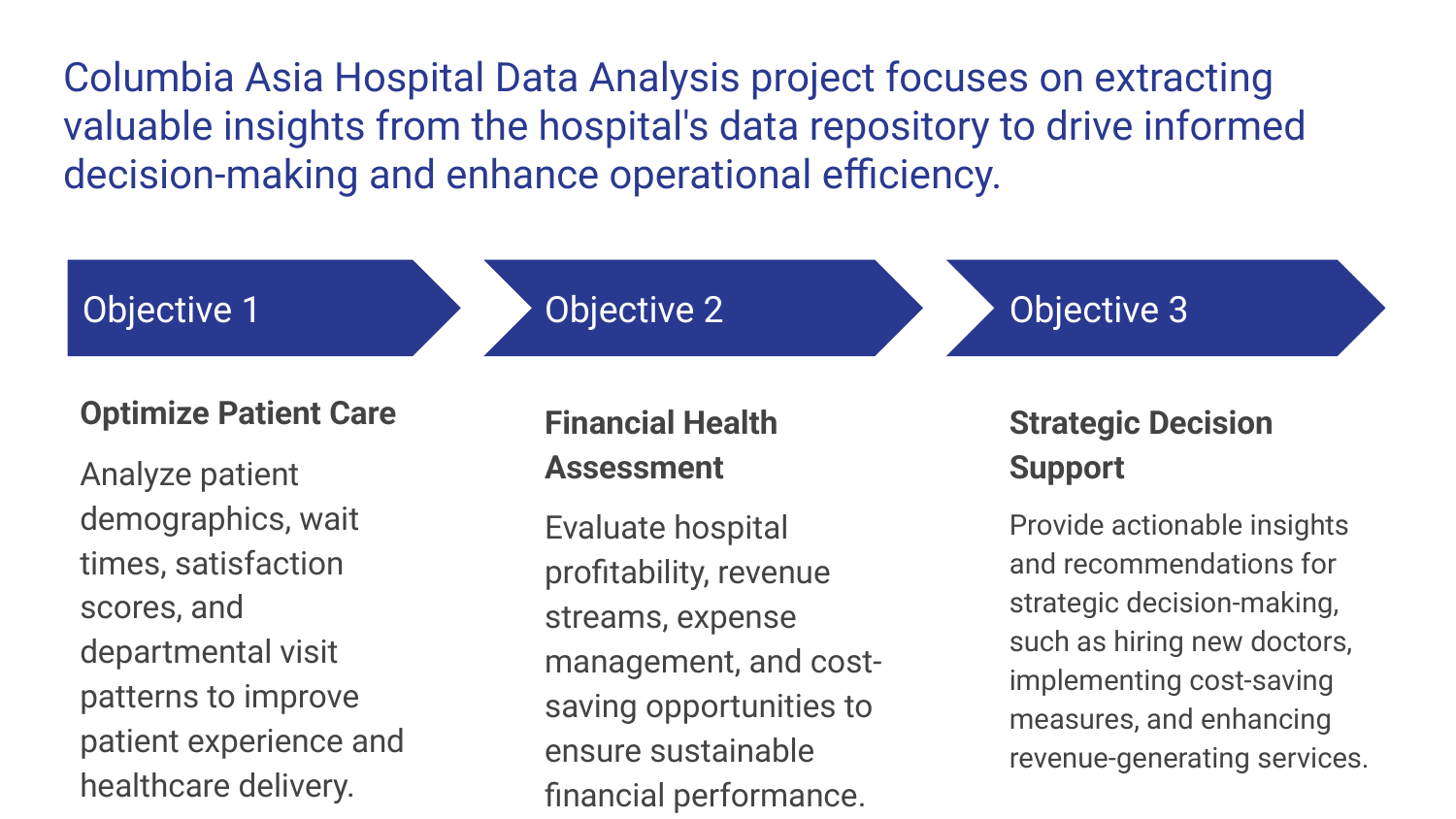

# Columbia Asia Hospital Data Analysis project focuses on extracting valuable insights from the hospital's data repository to drive informed decision-making and enhance operational efficiency.

Objective 1
Objective 2
Objective 3
Optimize Patient Care
Analyze patient demographics, wait times, satisfaction scores, and departmental visit patterns to improve patient experience and healthcare delivery.
Financial Health Assessment
Evaluate hospital profitability, revenue streams, expense management, and cost-saving opportunities to ensure sustainable financial performance.
Strategic Decision Support
Provide actionable insights and recommendations for strategic decision-making, such as hiring new doctors, implementing cost-saving measures, and enhancing revenue-generating services.